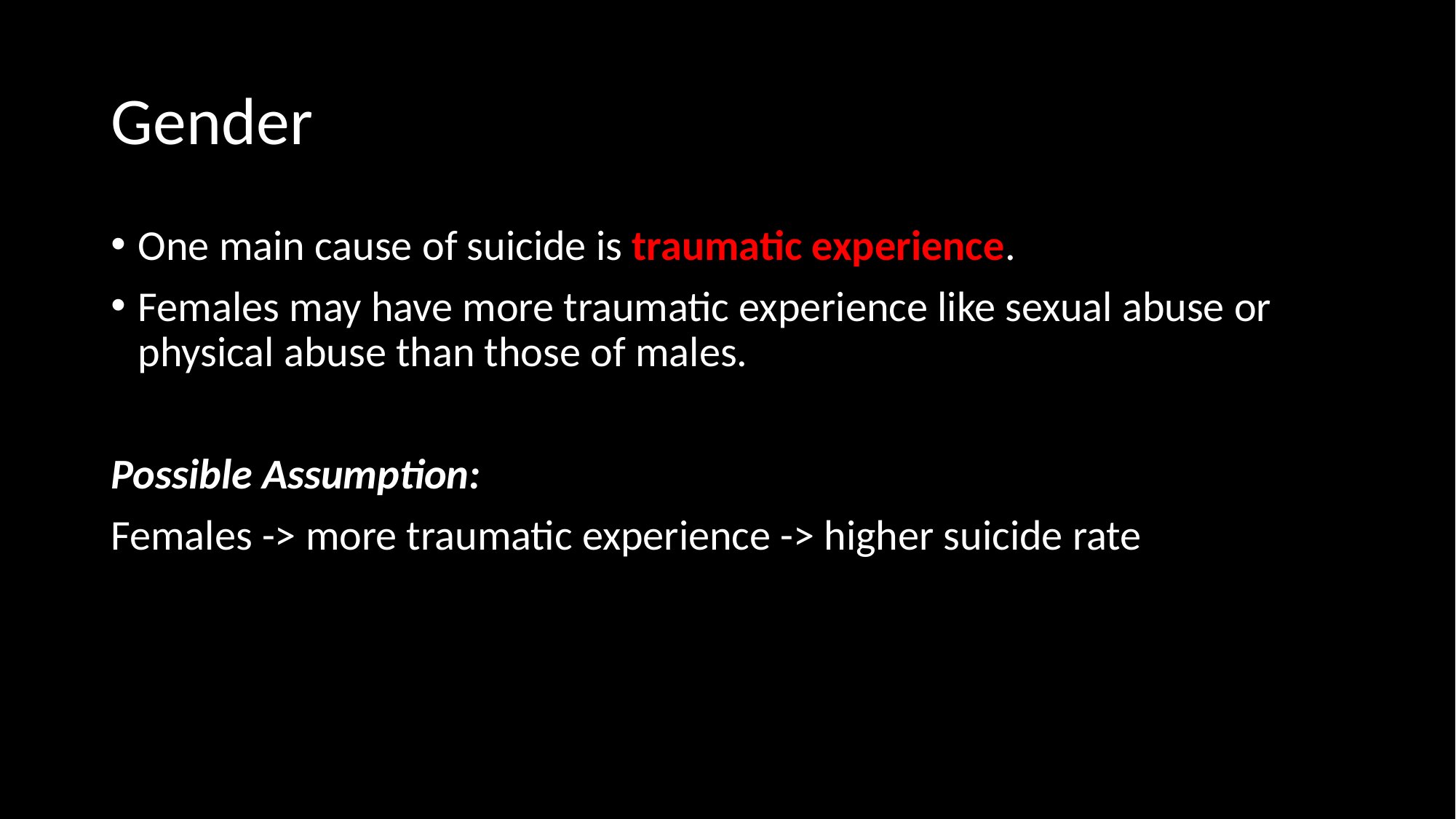

# Gender
One main cause of suicide is traumatic experience.
Females may have more traumatic experience like sexual abuse or physical abuse than those of males.

Possible Assumption:
Females -> more traumatic experience -> higher suicide rate